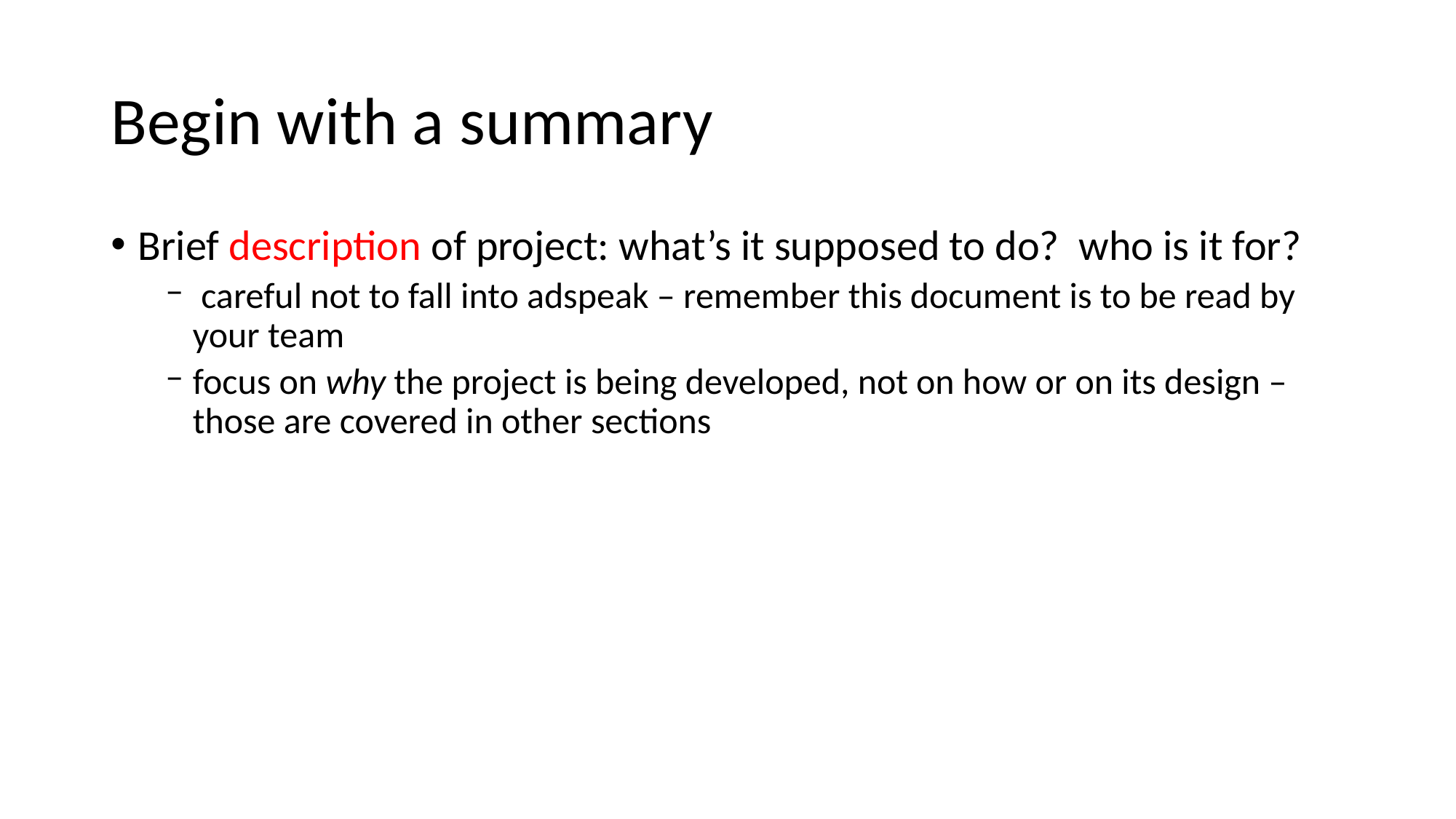

# Begin with a summary
Brief description of project: what’s it supposed to do?  who is it for?
 careful not to fall into adspeak – remember this document is to be read by your team
focus on why the project is being developed, not on how or on its design – those are covered in other sections